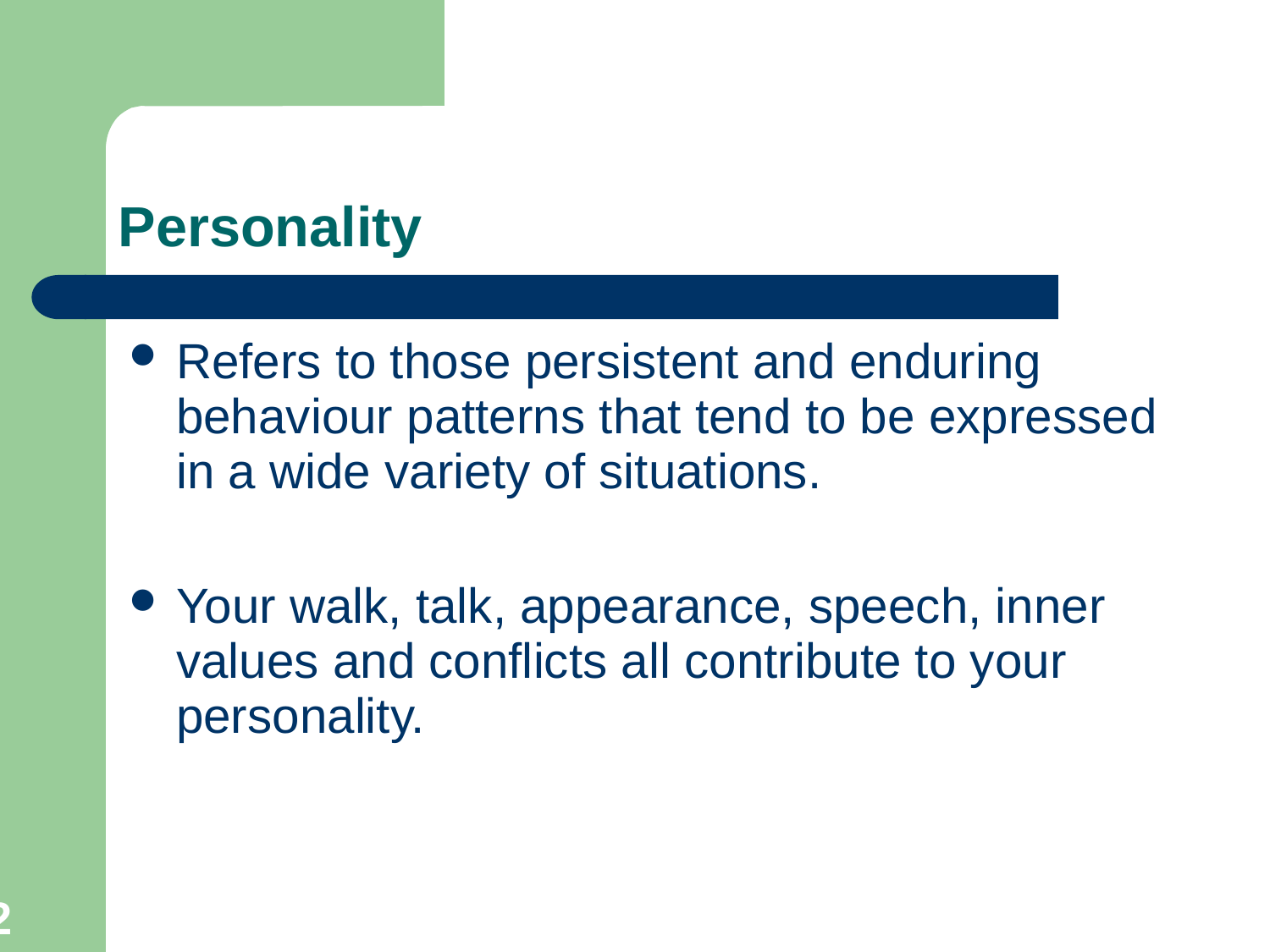

Personality
Refers to those persistent and enduring behaviour patterns that tend to be expressed in a wide variety of situations.

Your walk, talk, appearance, speech, inner values and conflicts all contribute to your personality.

2